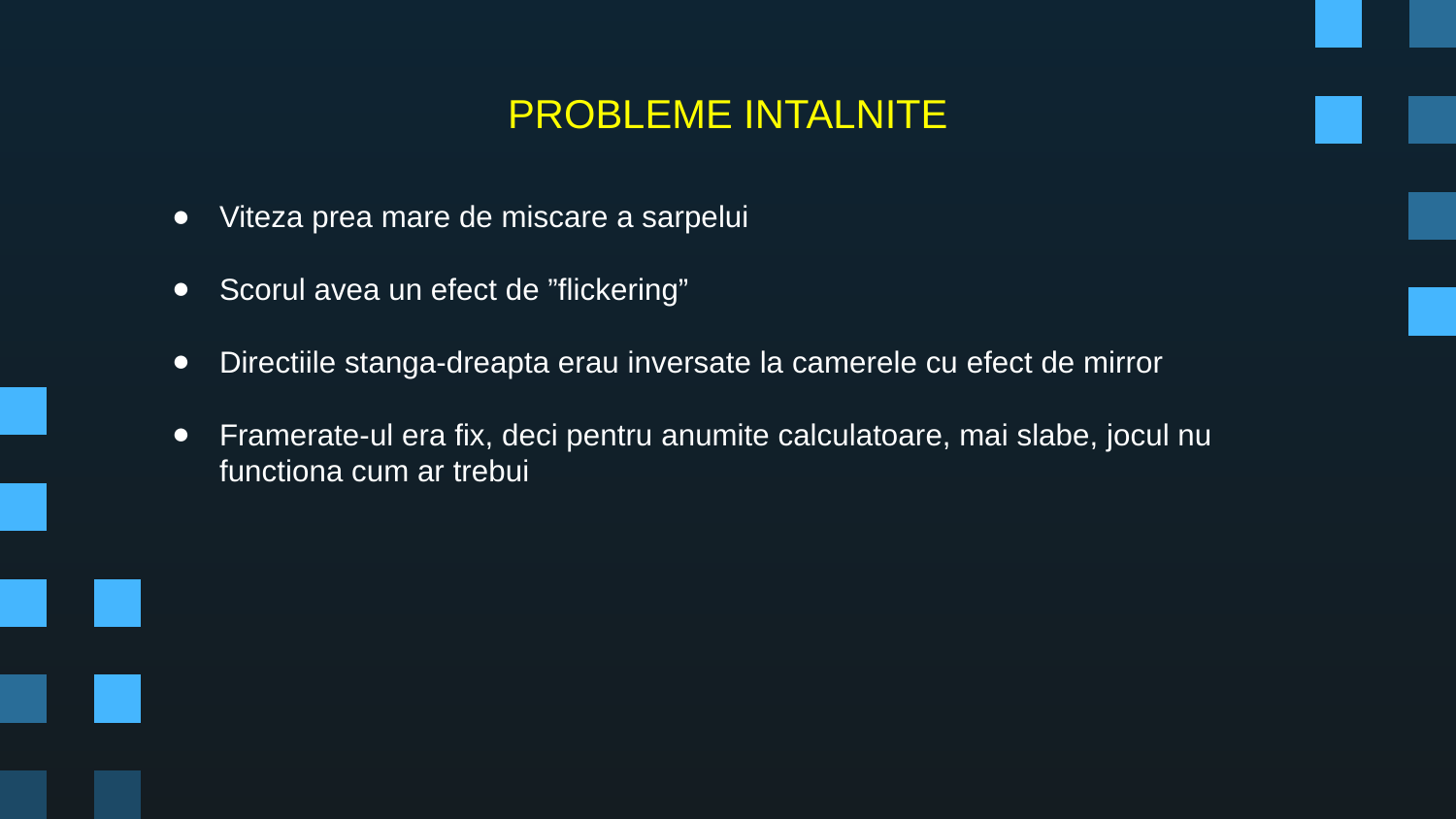

Viteza prea mare de miscare a sarpelui

Scorul avea un efect de ”flickering”

Directiile stanga-dreapta erau inversate la camerele cu efect de mirror

Framerate-ul era fix, deci pentru anumite calculatoare, mai slabe, jocul nu functiona cum ar trebui
# PROBLEME INTALNITE